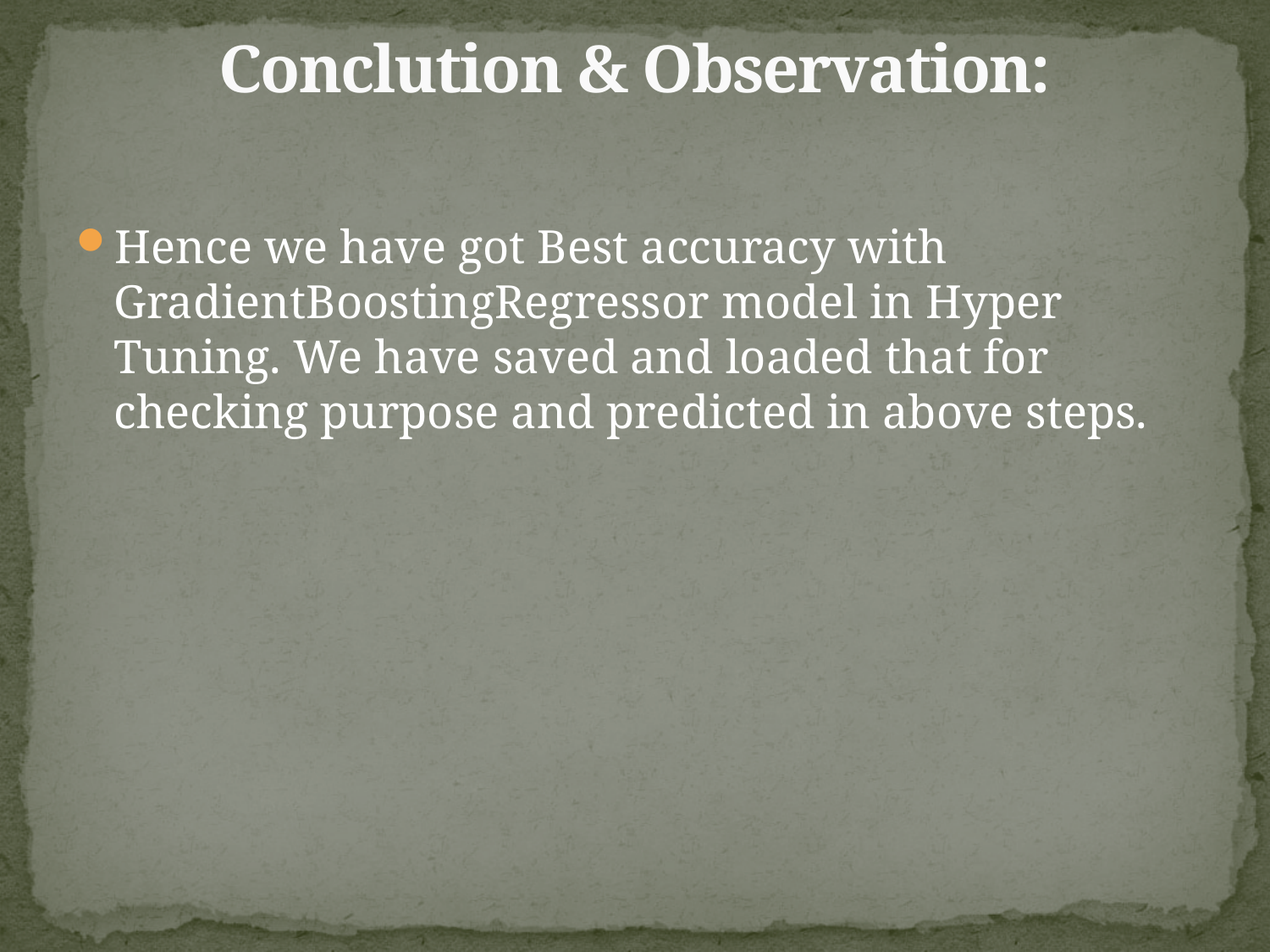

# Conclution & Observation:
Hence we have got Best accuracy with GradientBoostingRegressor model in Hyper Tuning. We have saved and loaded that for checking purpose and predicted in above steps.